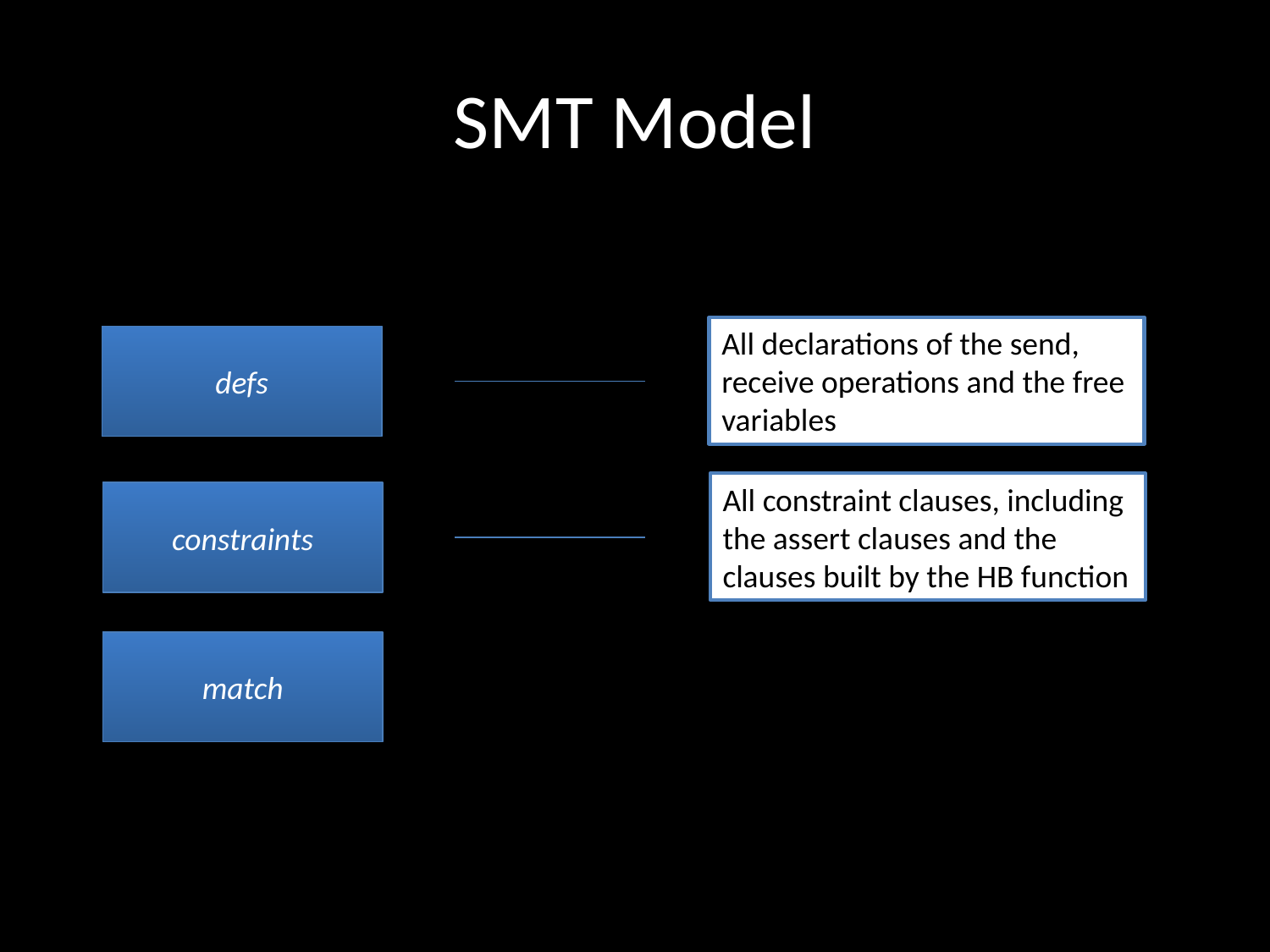

# SMT Model
All declarations of the send, receive operations and the free variables
defs
All constraint clauses, including the assert clauses and the clauses built by the HB function
constraints
match